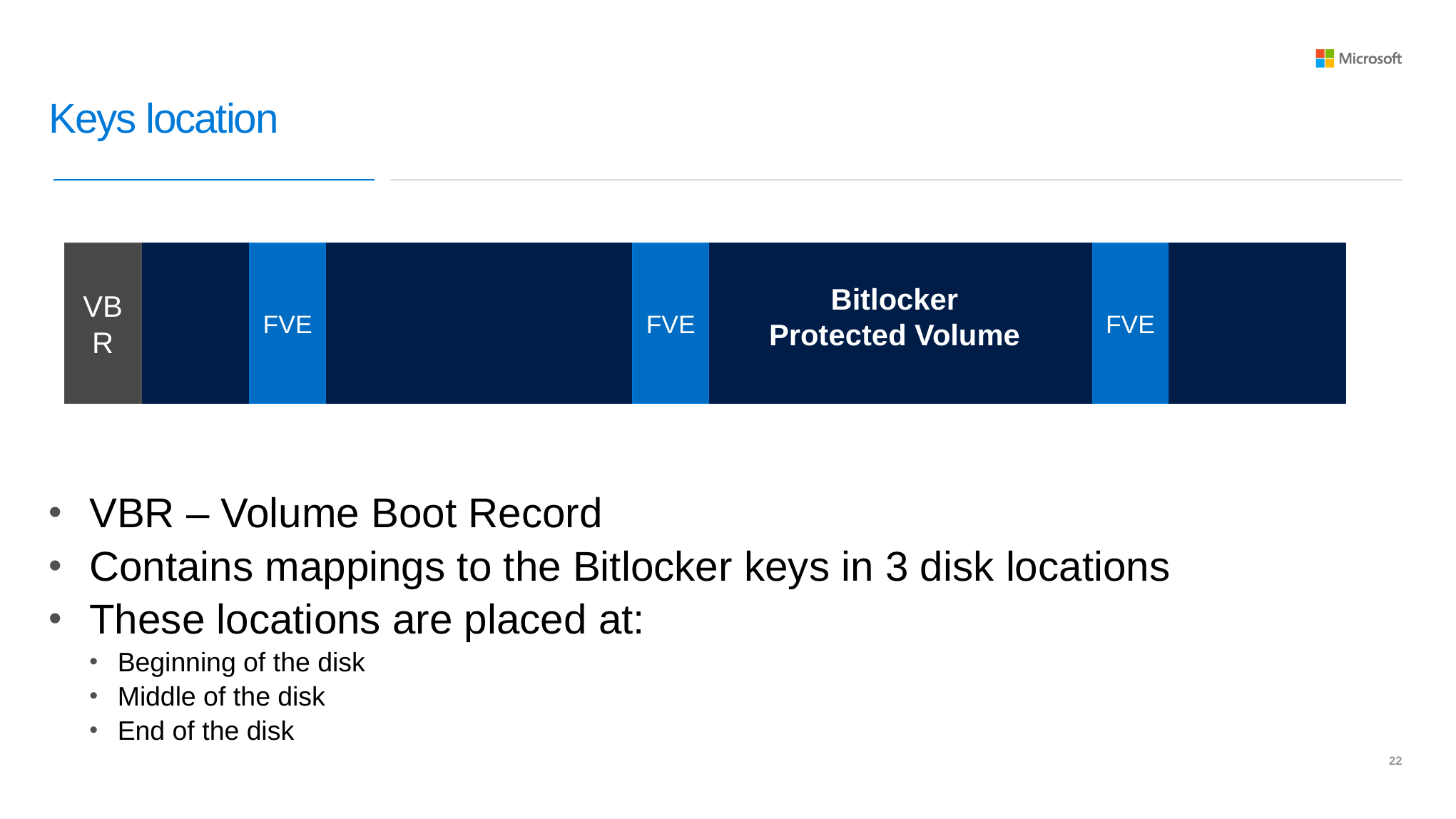

# Keys location

VBR
FVE
FVE
FVE
Bitlocker Protected Volume
VBR – Volume Boot Record
Contains mappings to the Bitlocker keys in 3 disk locations
These locations are placed at:
Beginning of the disk
Middle of the disk
End of the disk
22